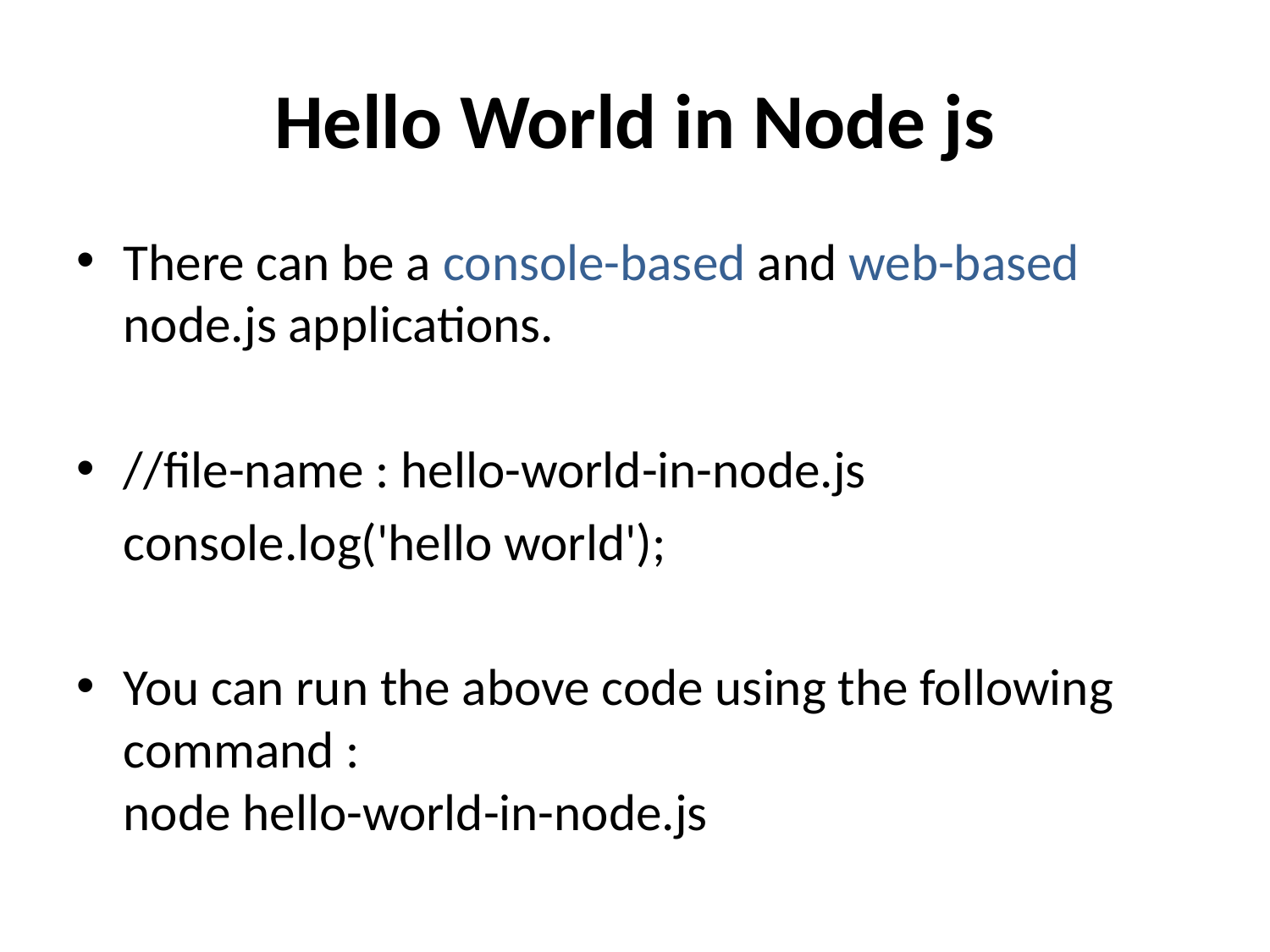

# Hello World in Node js
There can be a console-based and web-based node.js applications.

//file-name : hello-world-in-node.js
	console.log('hello world');

You can run the above code using the following command :
node hello-world-in-node.js